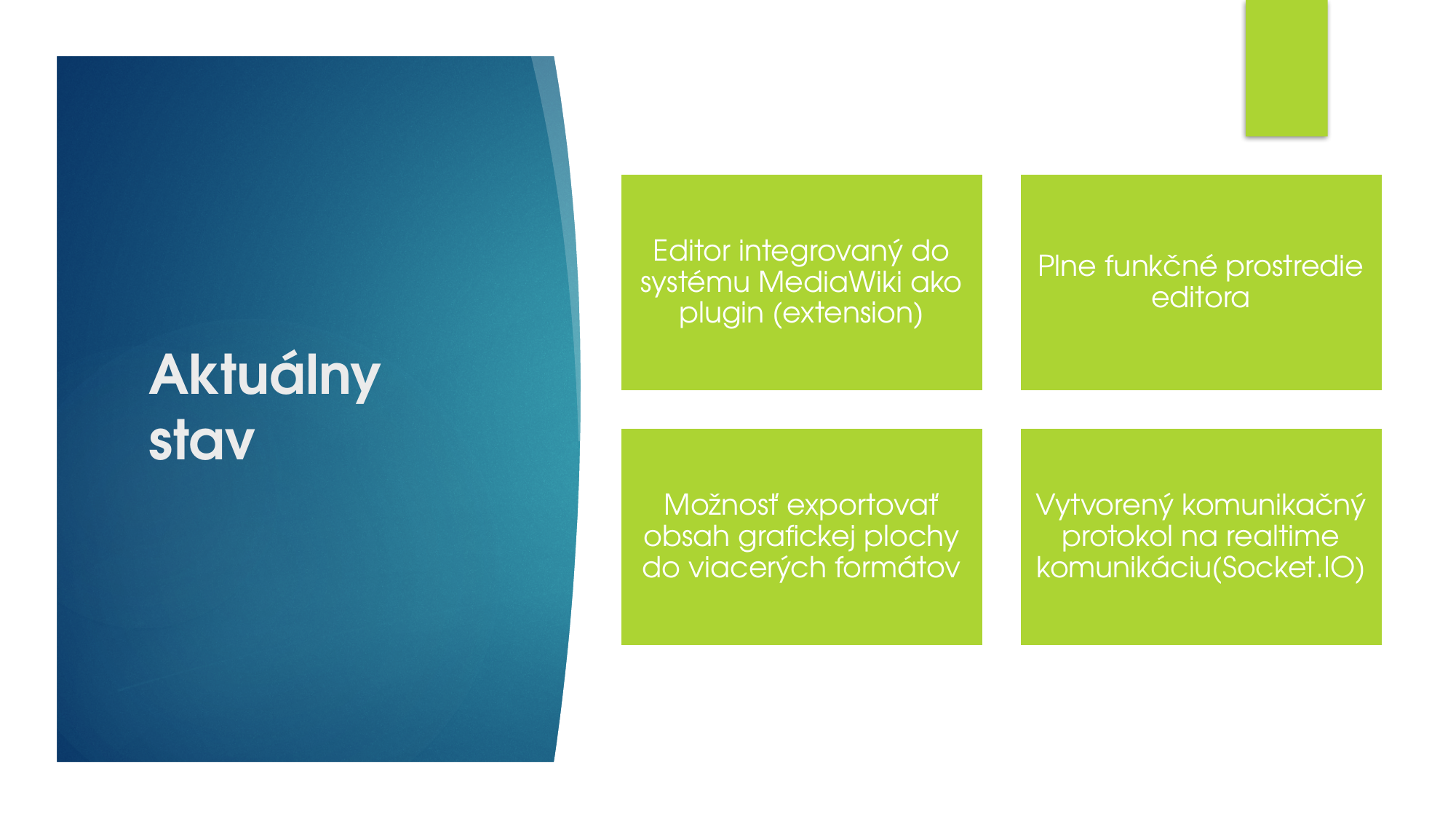

Editor integrovaný do systému MediaWiki ako plugin (extension)
Plne funkčné prostredie editora
Možnosť exportovať obsah grafickej plochy do viacerých formátov
Vytvorený komunikačný protokol na realtime komunikáciu(Socket.IO)
# Aktuálny stav